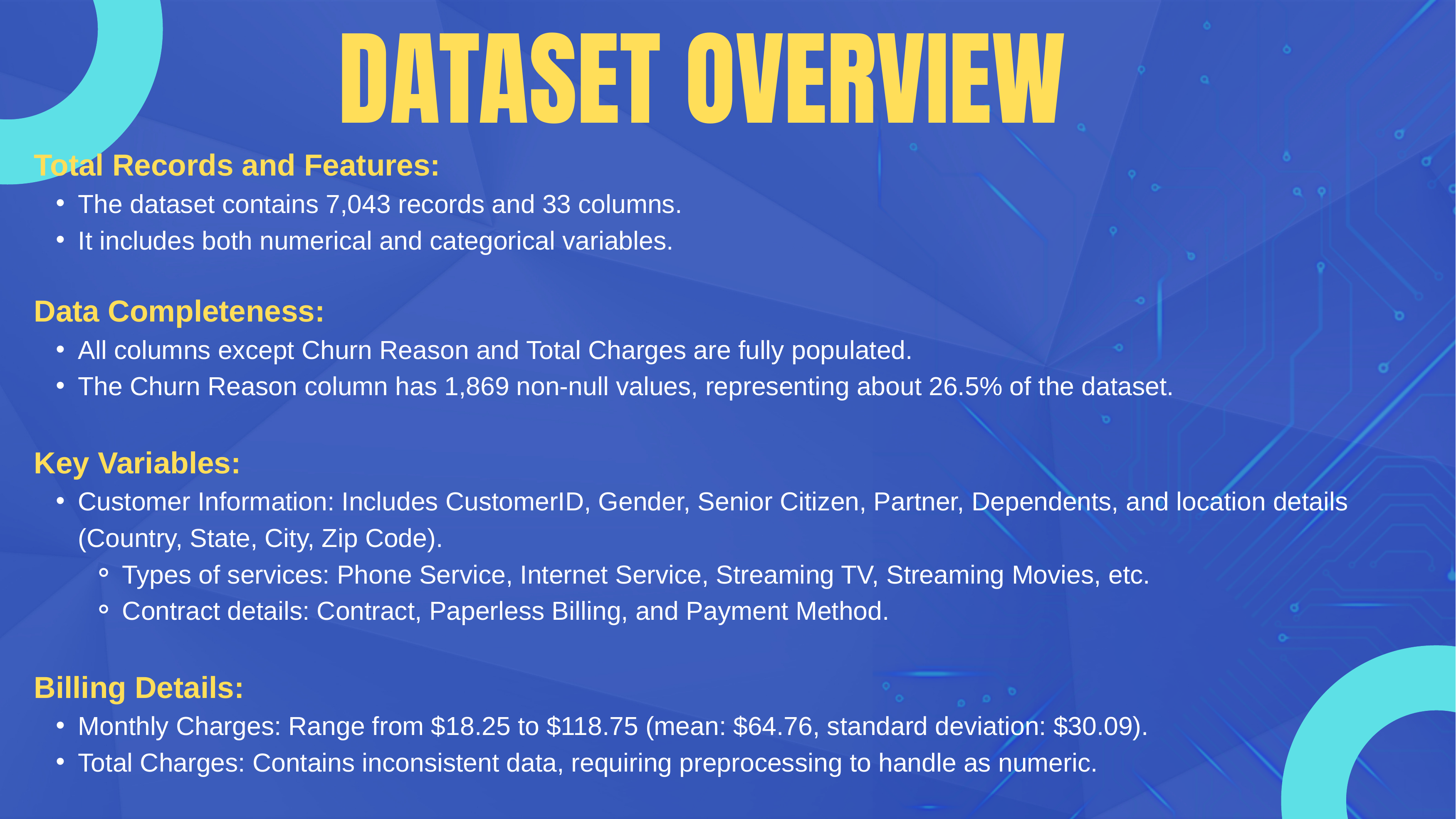

DATASET OVERVIEW
Total Records and Features:
The dataset contains 7,043 records and 33 columns.
It includes both numerical and categorical variables.

Data Completeness:
All columns except Churn Reason and Total Charges are fully populated.
The Churn Reason column has 1,869 non-null values, representing about 26.5% of the dataset.

Key Variables:
Customer Information: Includes CustomerID, Gender, Senior Citizen, Partner, Dependents, and location details (Country, State, City, Zip Code).
Types of services: Phone Service, Internet Service, Streaming TV, Streaming Movies, etc.
Contract details: Contract, Paperless Billing, and Payment Method.

Billing Details:
Monthly Charges: Range from $18.25 to $118.75 (mean: $64.76, standard deviation: $30.09).
Total Charges: Contains inconsistent data, requiring preprocessing to handle as numeric.